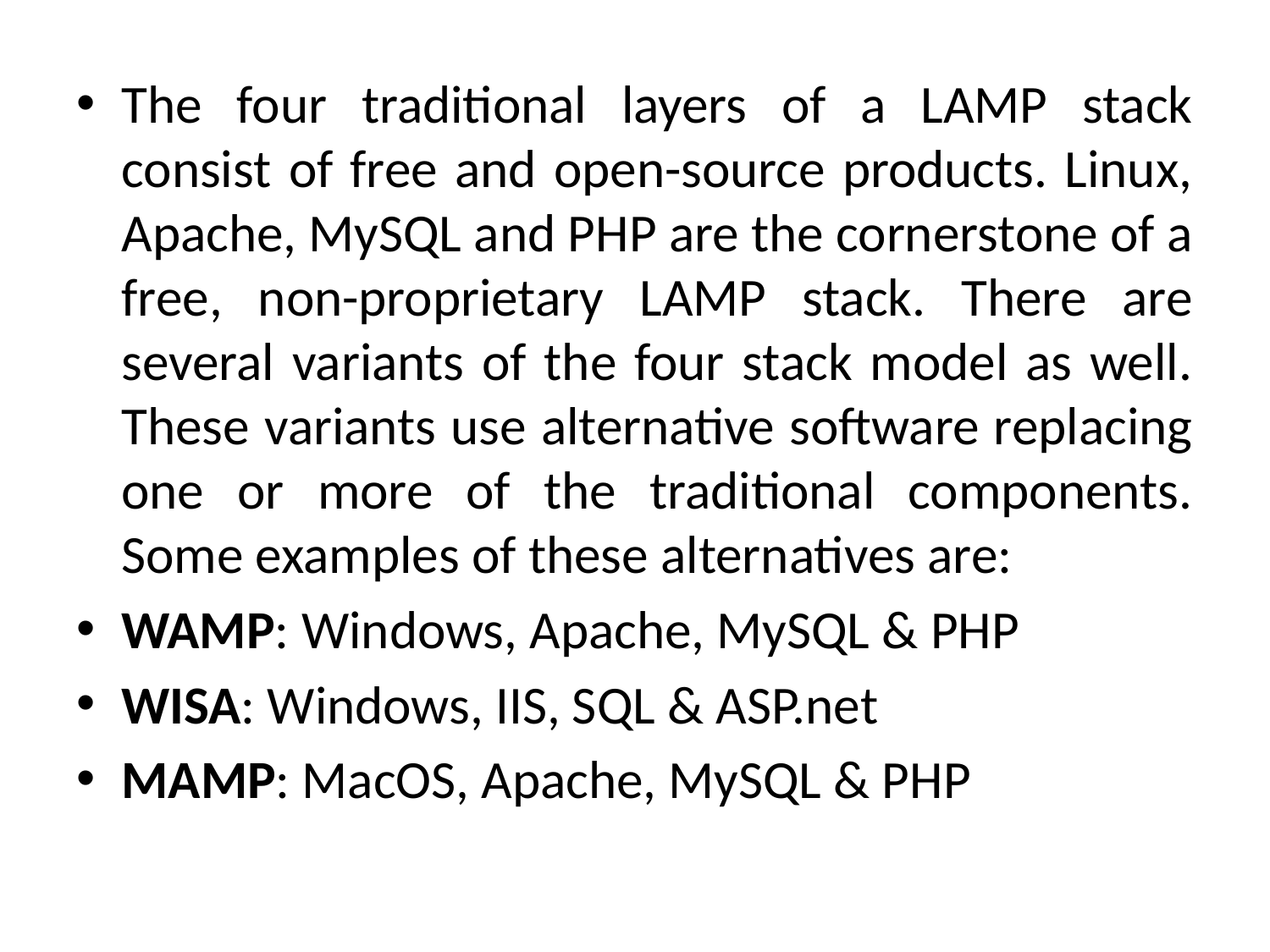

The four traditional layers of a LAMP stack consist of free and open-source products. Linux, Apache, MySQL and PHP are the cornerstone of a free, non-proprietary LAMP stack. There are several variants of the four stack model as well. These variants use alternative software replacing one or more of the traditional components. Some examples of these alternatives are:
WAMP: Windows, Apache, MySQL & PHP
WISA: Windows, IIS, SQL & ASP.net
MAMP: MacOS, Apache, MySQL & PHP